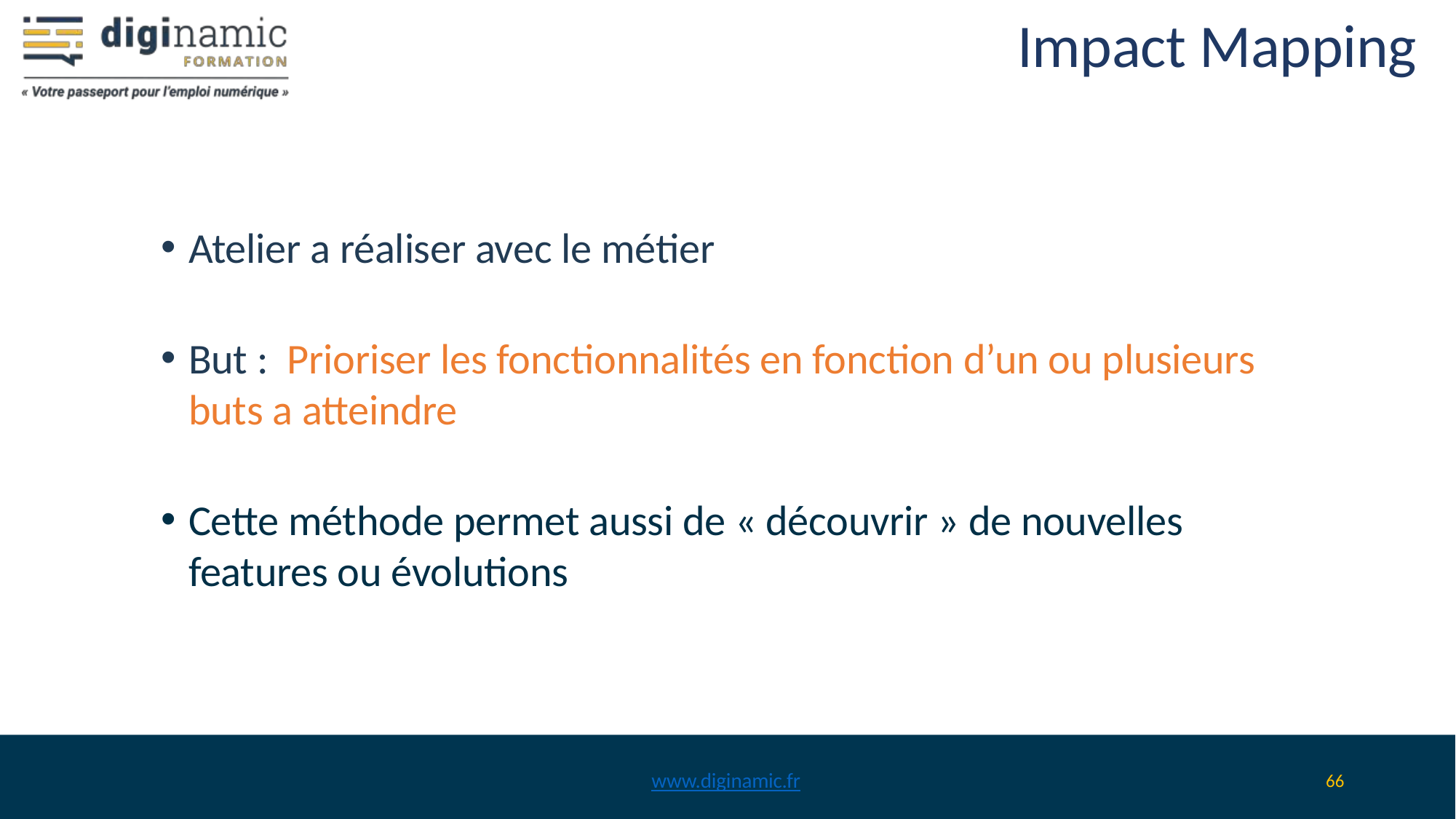

# Impact Mapping
Atelier a réaliser avec le métier

But :  Prioriser les fonctionnalités en fonction d’un ou plusieurs buts a atteindre

Cette méthode permet aussi de « découvrir » de nouvelles features ou évolutions
www.diginamic.fr
66